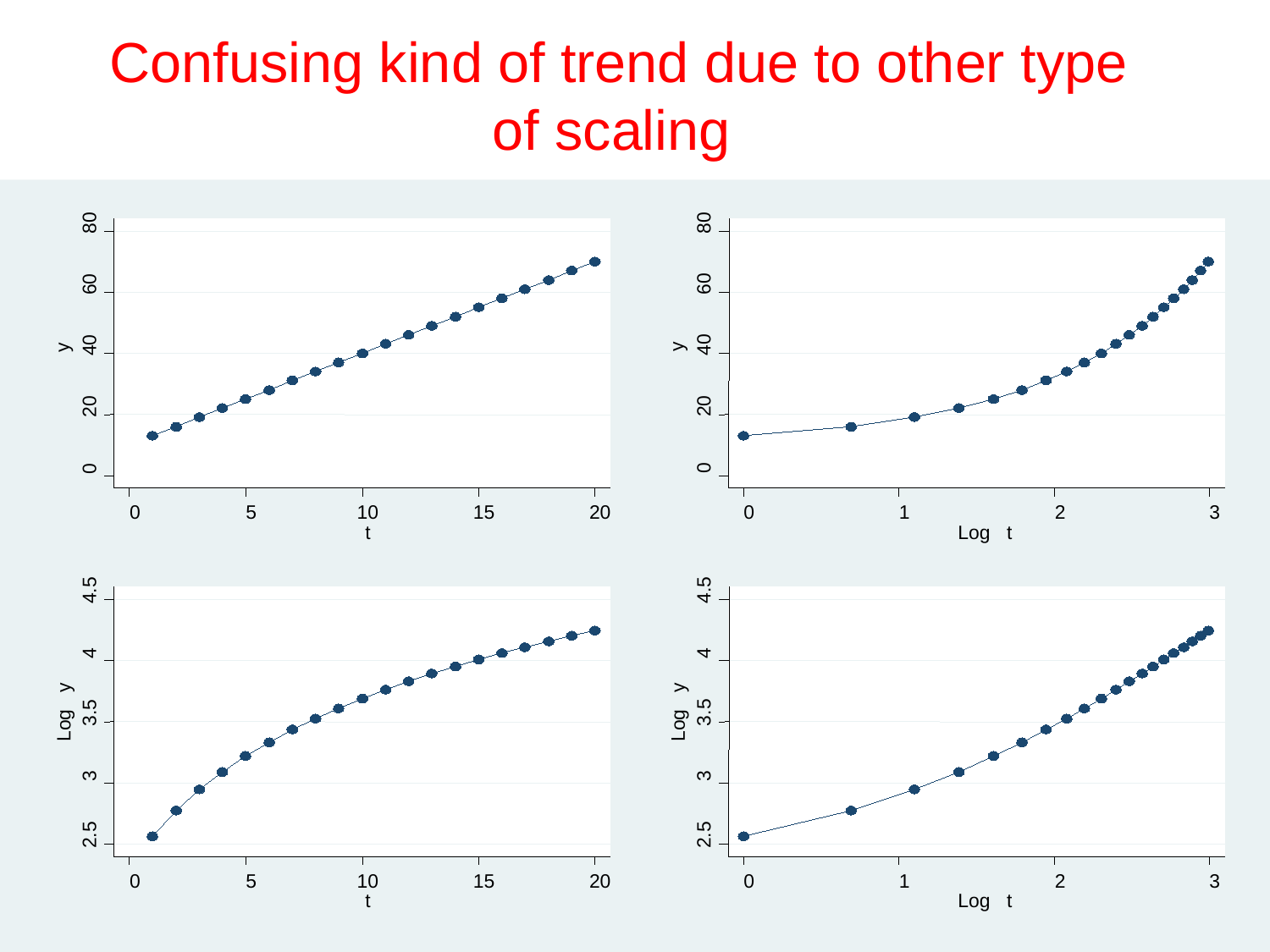

Confusing kind of trend due to other type of scaling

80
80

60
60

40
40
y
y

20
20

0
0

0
5
10
15
20
0
1
2
3
t
Log   t

4.5
4.5

4
4

3.5
3.5
Log   y
Log   y

3
3

2.5
2.5

0
5
10
15
20
0
1
t

2
3
Log   t